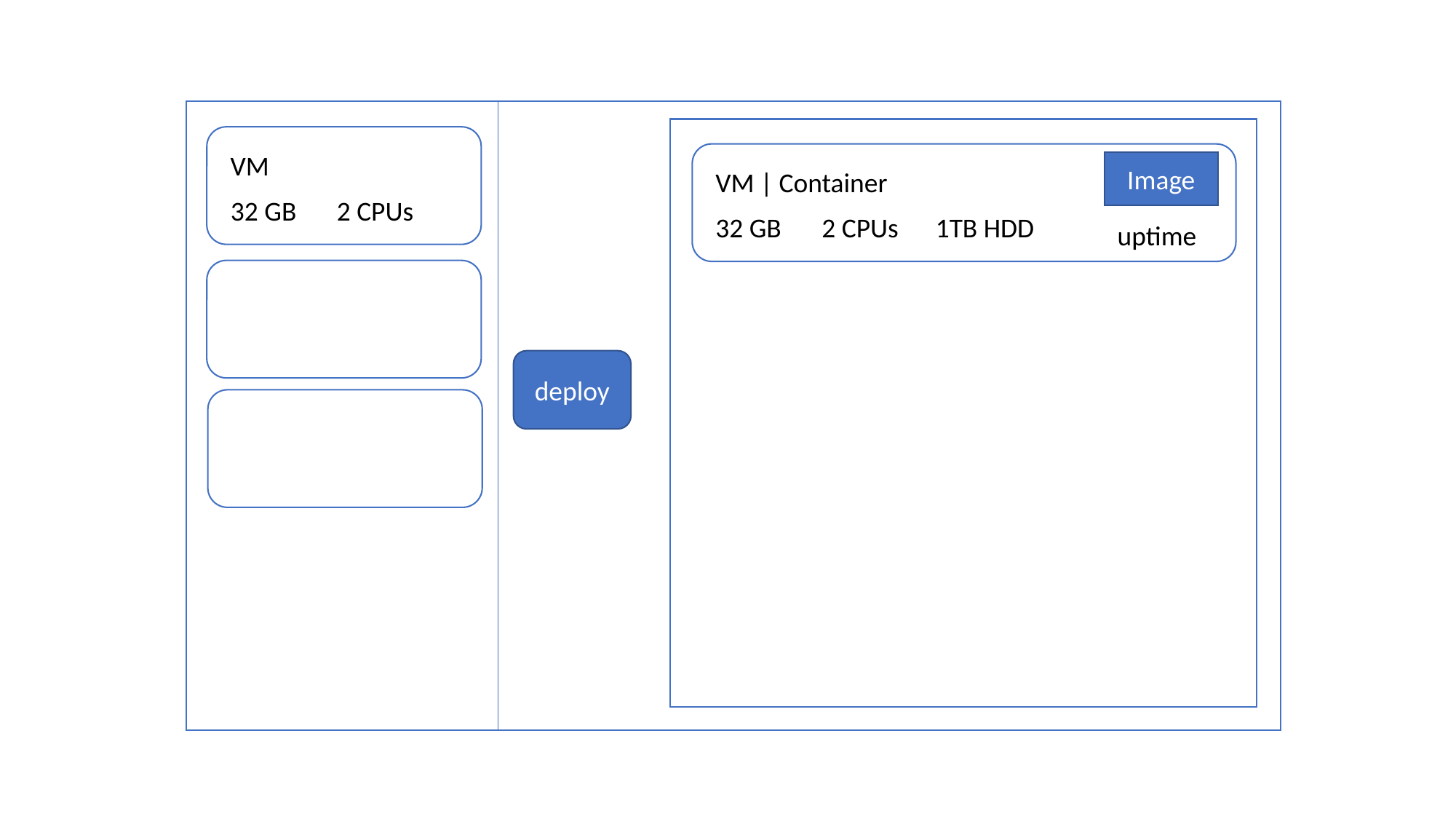

VM

Image
VM | Container
32 GB
2 CPUs
32 GB
2 CPUs
1TB HDD
uptime

deploy